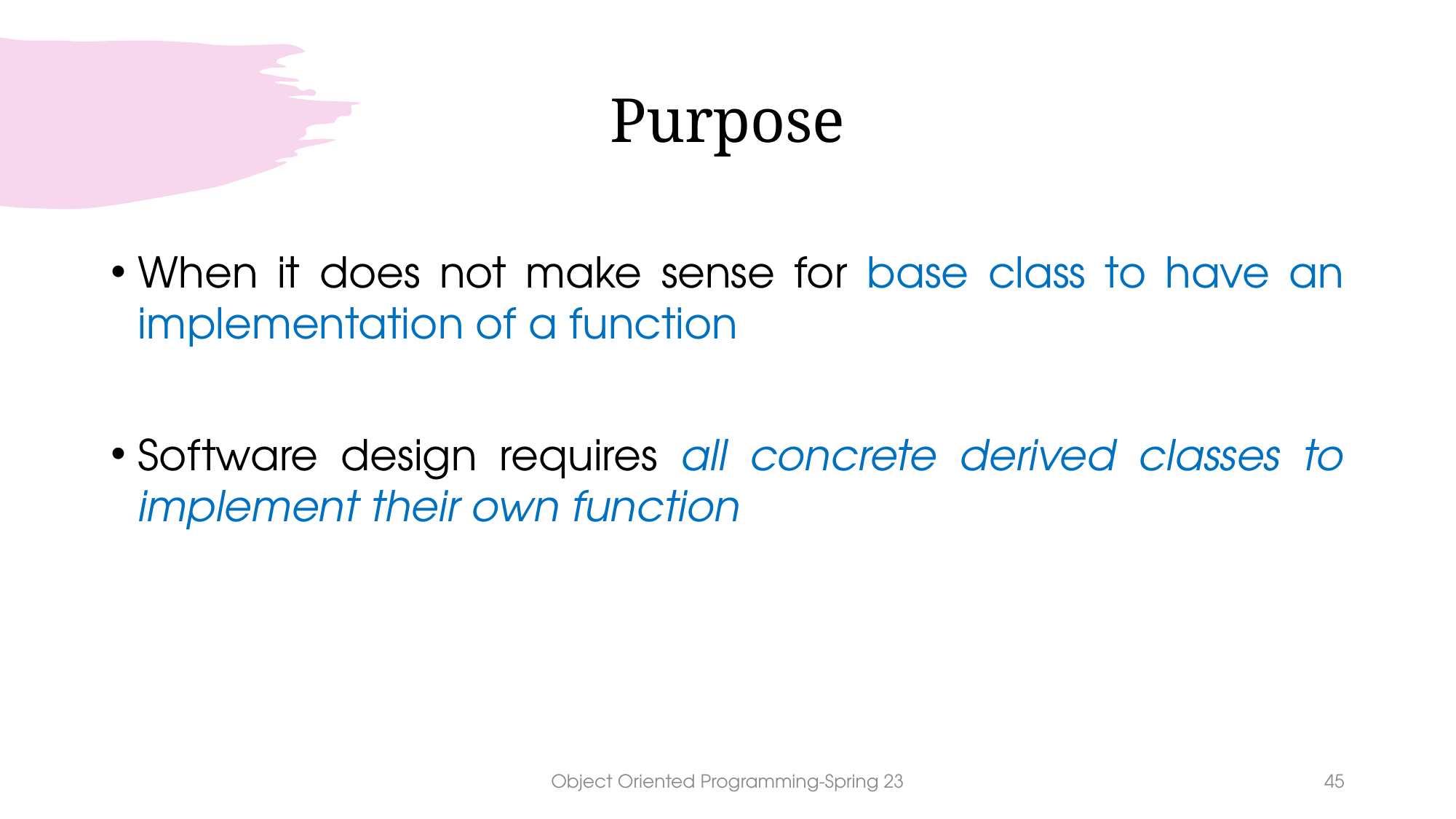

# Purpose
When it does not make sense for base class to have an implementation of a function

Software design requires all concrete derived classes to implement their own function

Object Oriented Programming-Spring 23
45